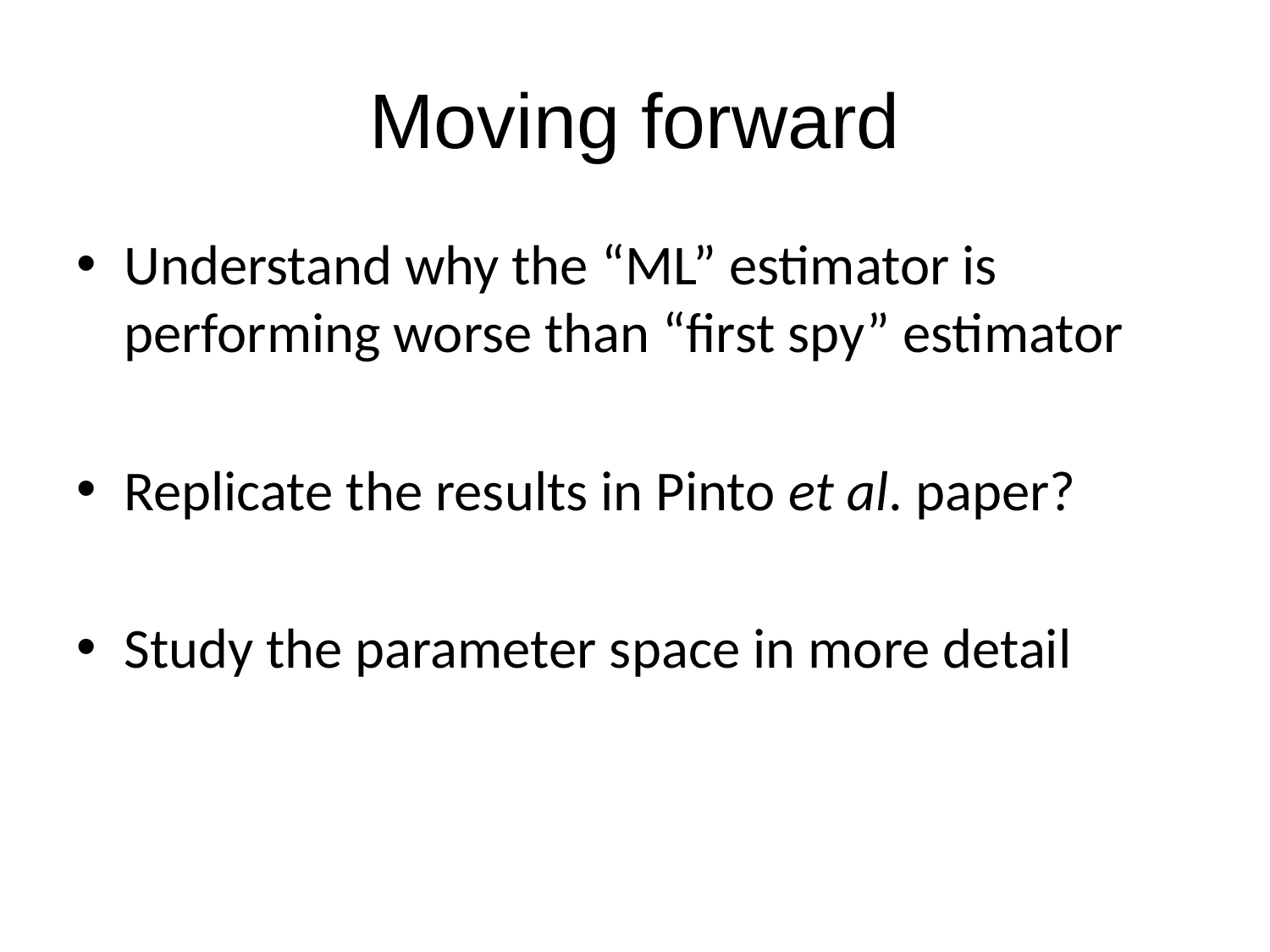

# Moving forward
Understand why the “ML” estimator is performing worse than “first spy” estimator

Replicate the results in Pinto et al. paper?

Study the parameter space in more detail